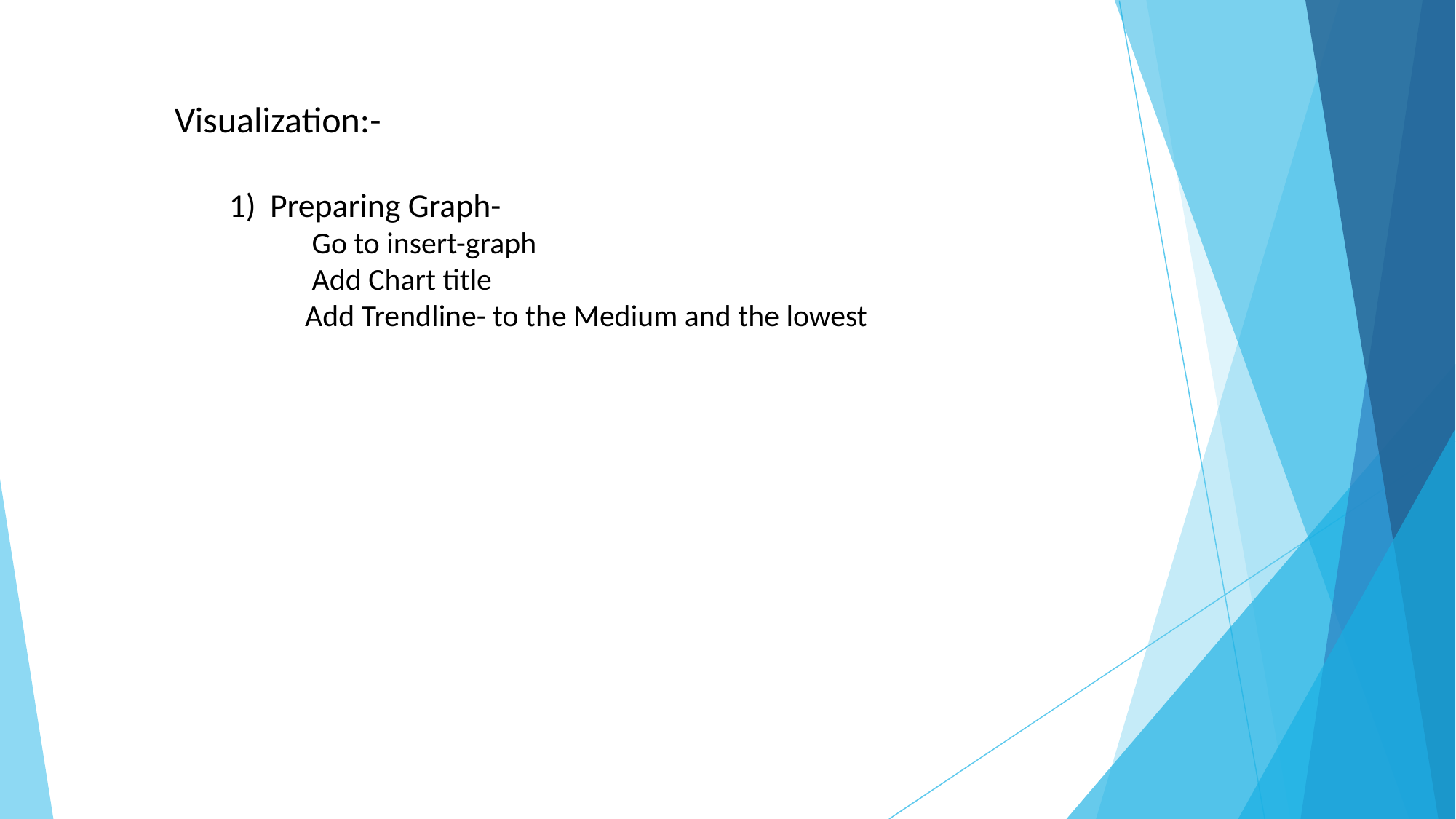

Visualization:-

Preparing Graph-
            Go to insert-graph
            Add Chart title
           Add Trendline- to the Medium and the lowest